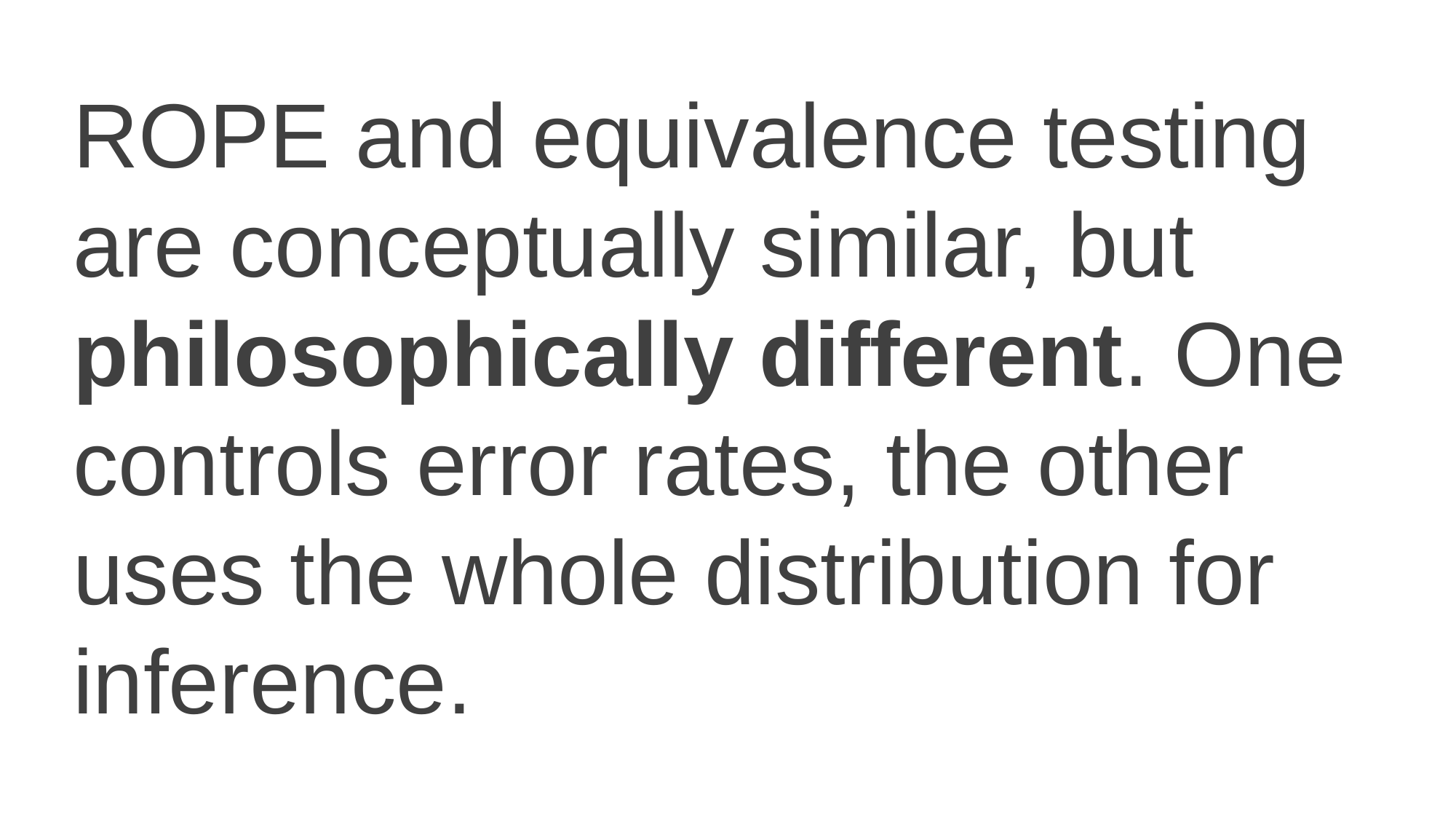

ROPE and equivalence testing are conceptually similar, but philosophically different. One controls error rates, the other uses the whole distribution for inference.